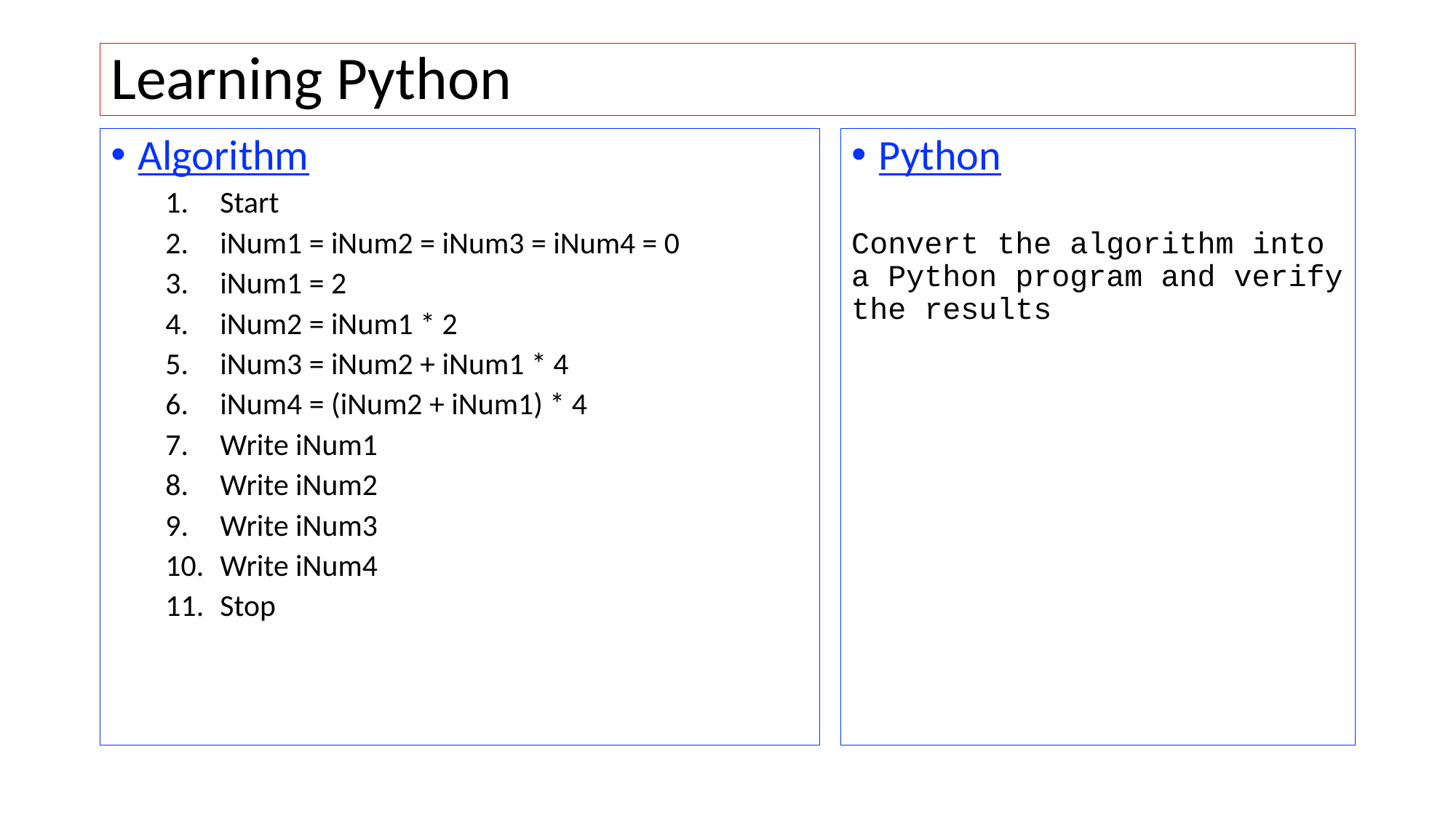

# Learning Python
Algorithm
Start
iNum1 = iNum2 = iNum3 = iNum4 = 0
iNum1 = 2
iNum2 = iNum1 * 2
iNum3 = iNum2 + iNum1 * 4
iNum4 = (iNum2 + iNum1) * 4
Write iNum1
Write iNum2
Write iNum3
Write iNum4
Stop

Python
Convert the algorithm into a Python program and verify the results